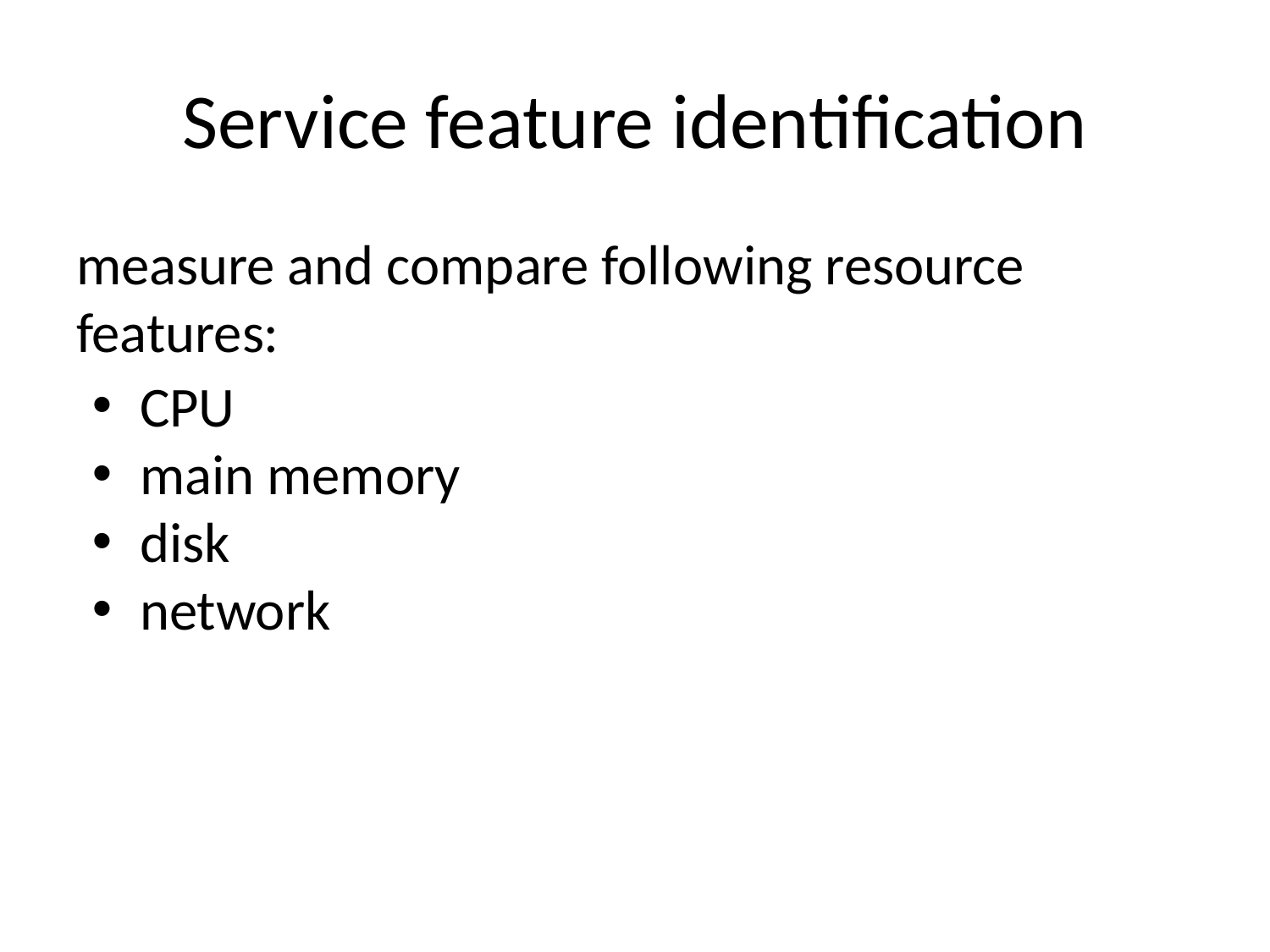

# Service feature identification
measure and compare following resource features:
CPU
main memory
disk
network